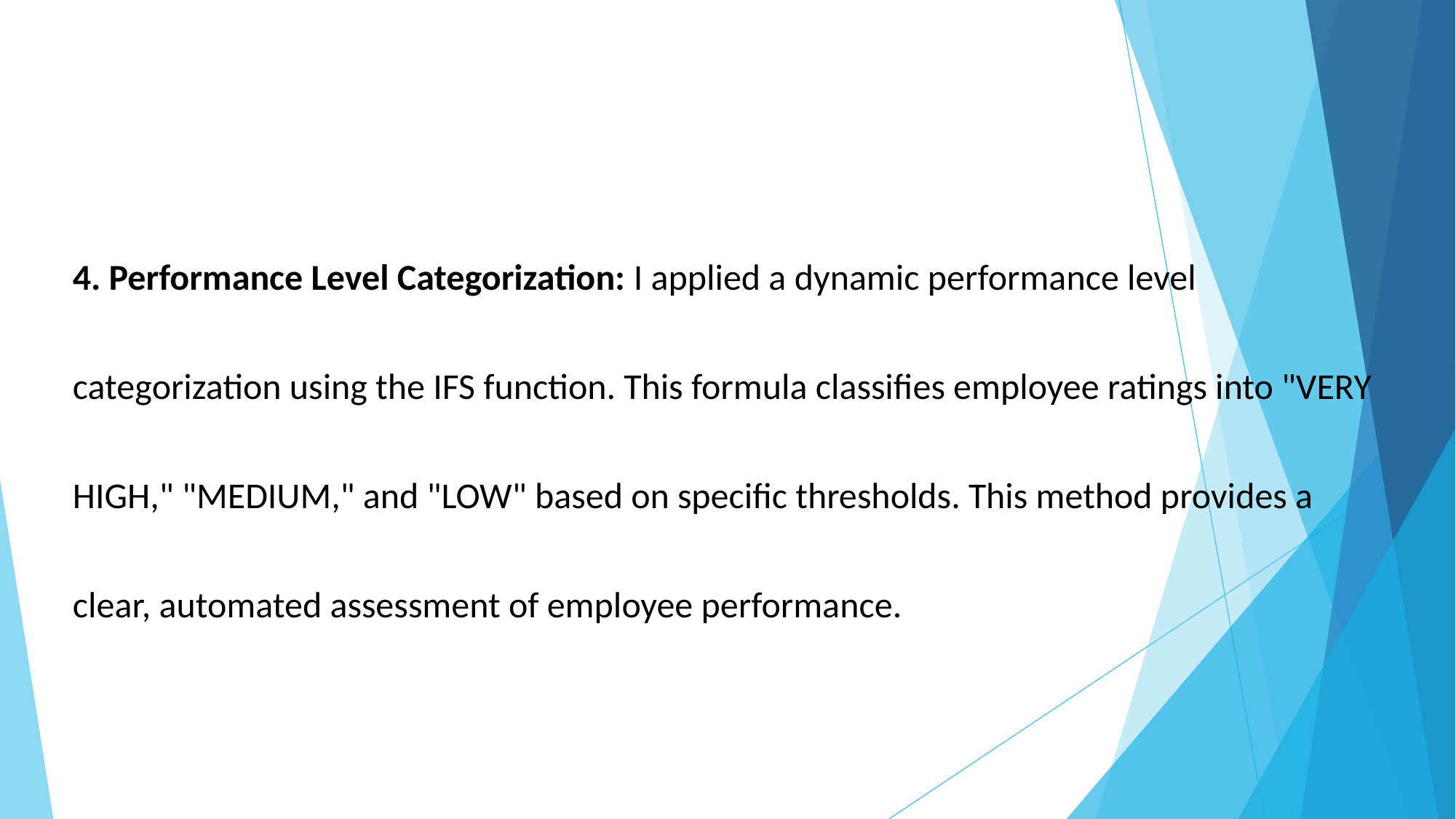

#
4. Performance Level Categorization: I applied a dynamic performance level categorization using the IFS function. This formula classifies employee ratings into "VERY HIGH," "MEDIUM," and "LOW" based on specific thresholds. This method provides a clear, automated assessment of employee performance.